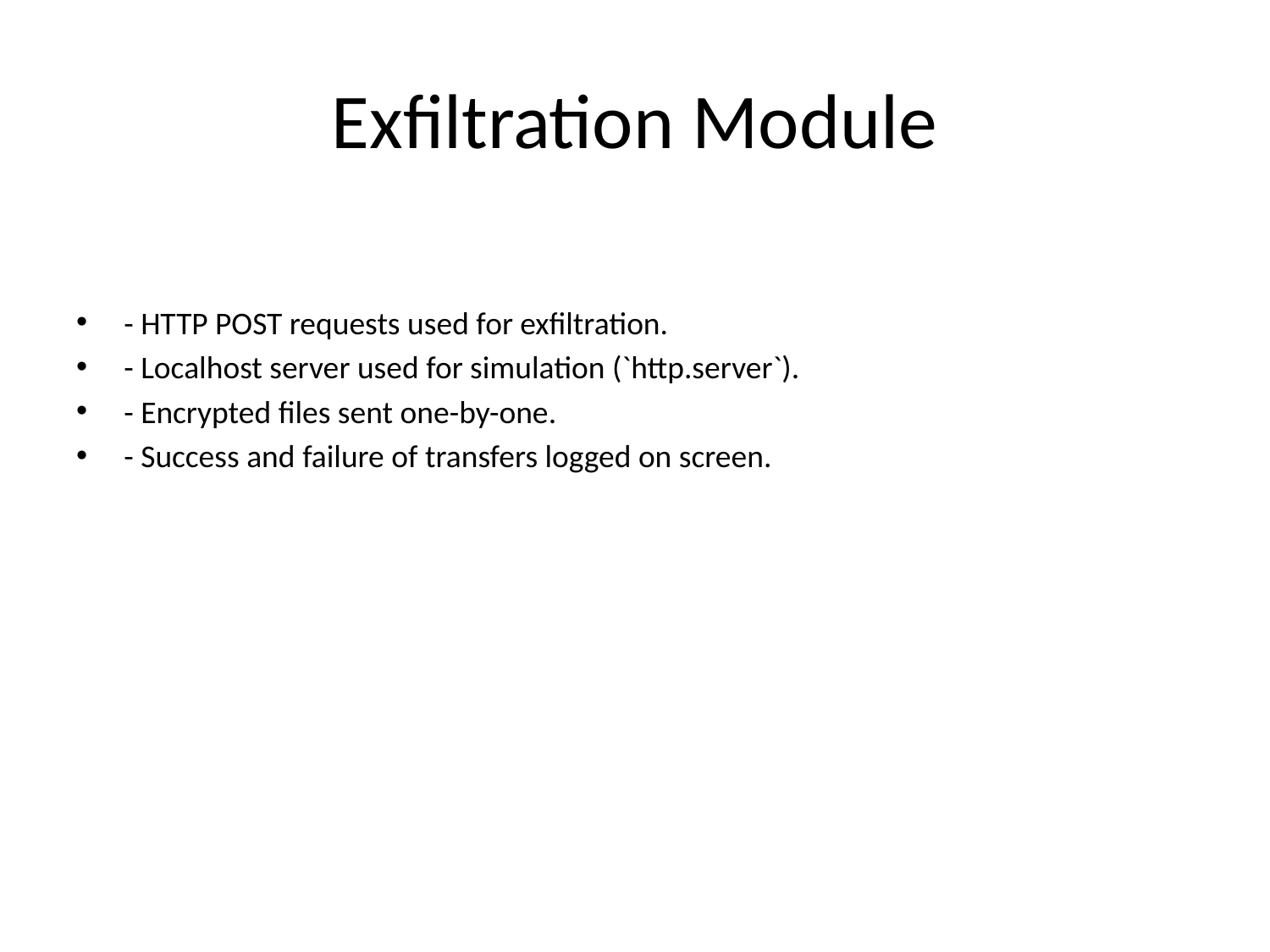

# Exfiltration Module

- HTTP POST requests used for exfiltration.
- Localhost server used for simulation (`http.server`).
- Encrypted files sent one-by-one.
- Success and failure of transfers logged on screen.